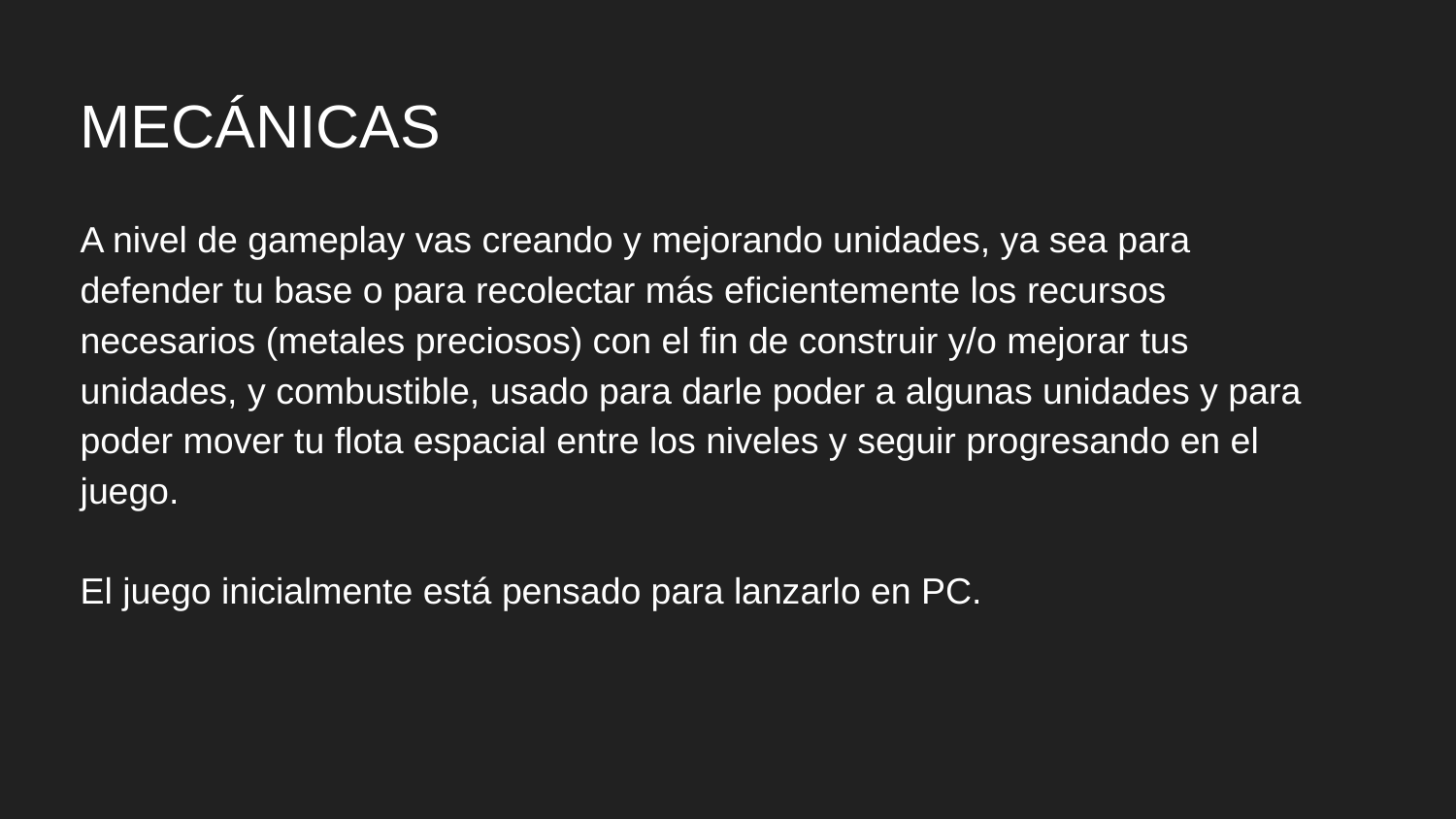

MECÁNICAS

A nivel de gameplay vas creando y mejorando unidades, ya sea para defender tu base o para recolectar más eficientemente los recursos necesarios (metales preciosos) con el fin de construir y/o mejorar tus unidades, y combustible, usado para darle poder a algunas unidades y para poder mover tu flota espacial entre los niveles y seguir progresando en el juego.

El juego inicialmente está pensado para lanzarlo en PC.